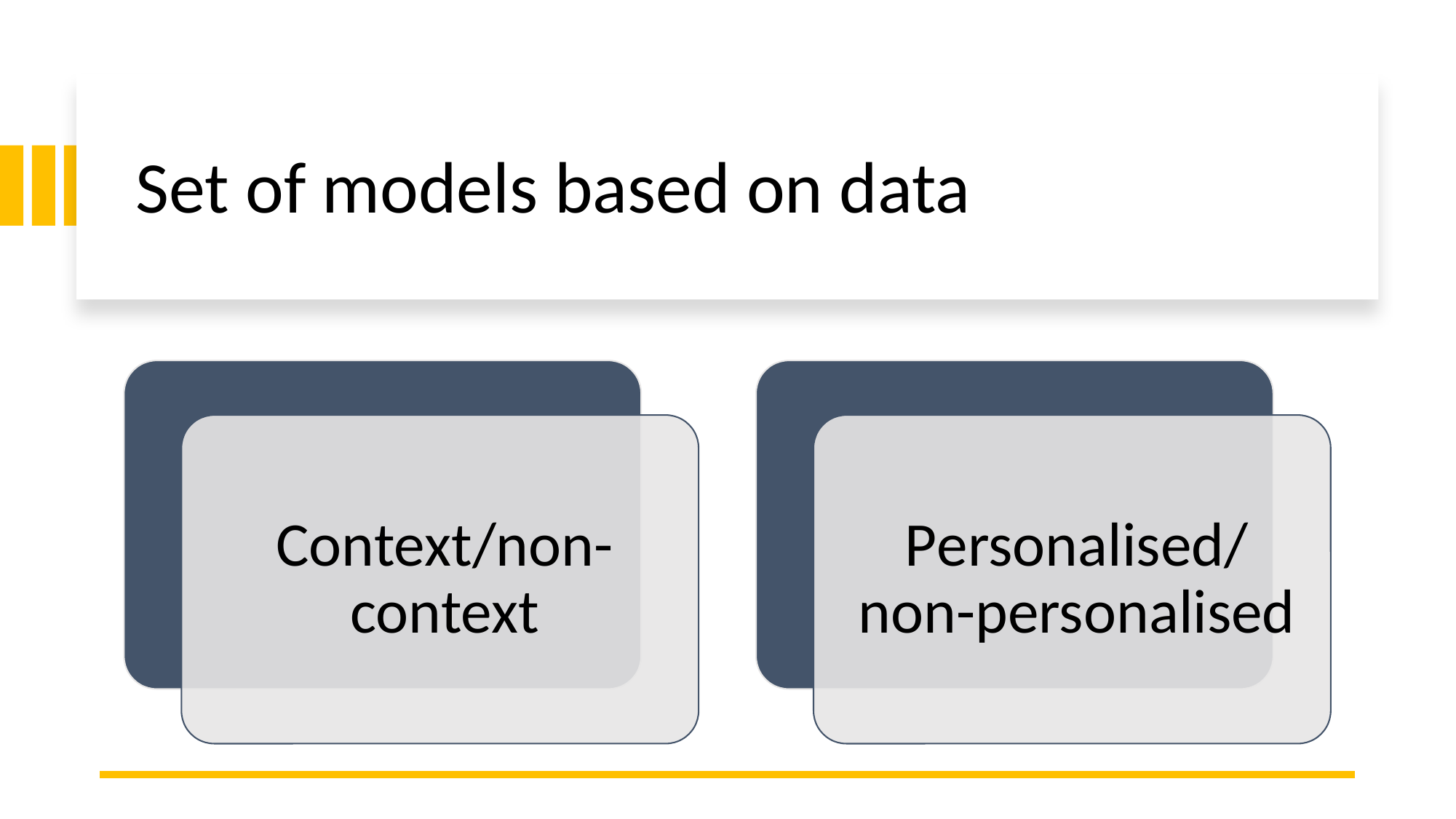

# Set of models based on data

Context/non-context
Personalised/non-personalised